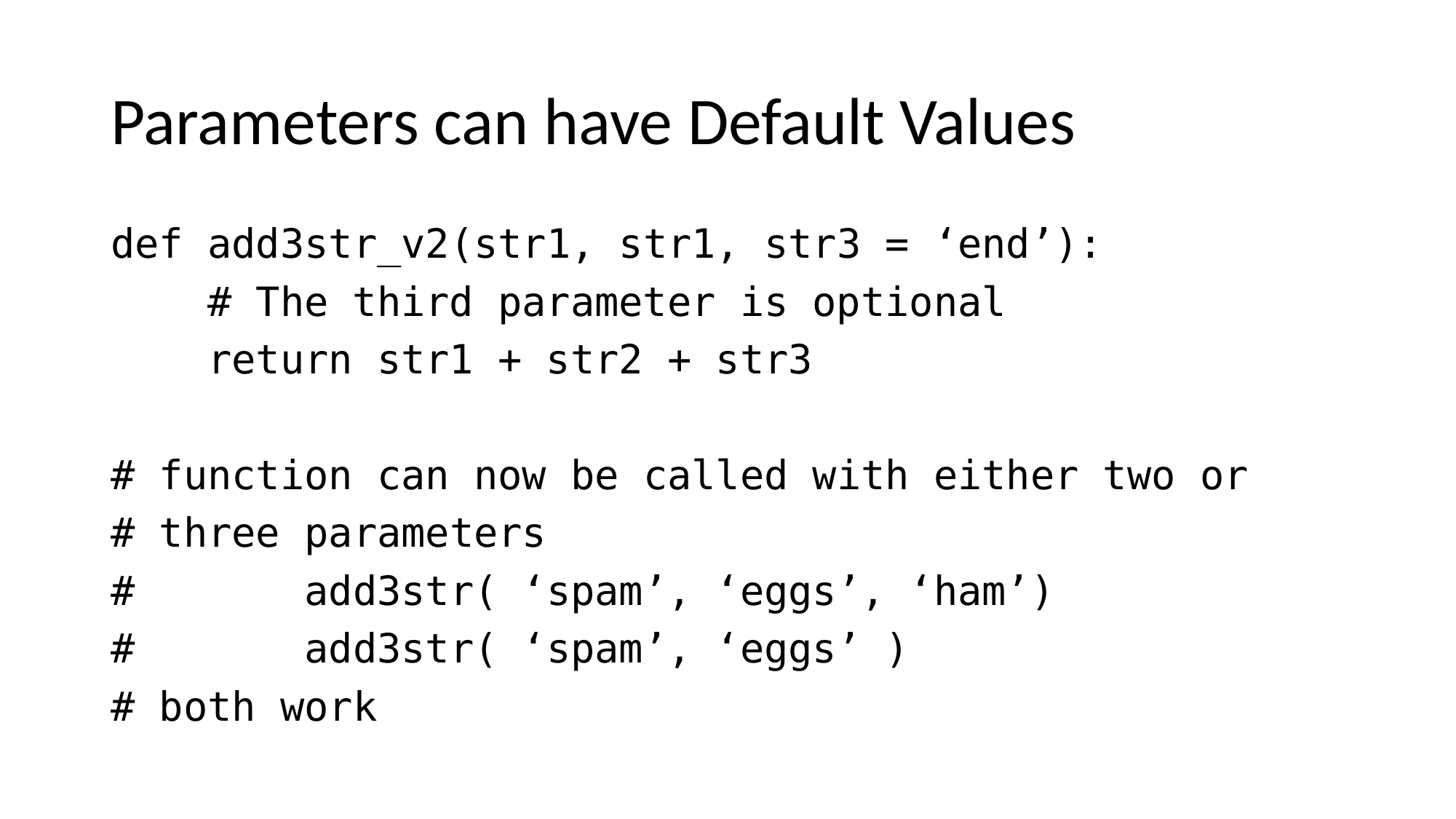

# Parameters can have Default Values
def add3str_v2(str1, str1, str3 = ‘end’):
    # The third parameter is optional
    return str1 + str2 + str3

# function can now be called with either two or
# three parameters
#       add3str( ‘spam’, ‘eggs’, ‘ham’)
#       add3str( ‘spam’, ‘eggs’ )
# both work